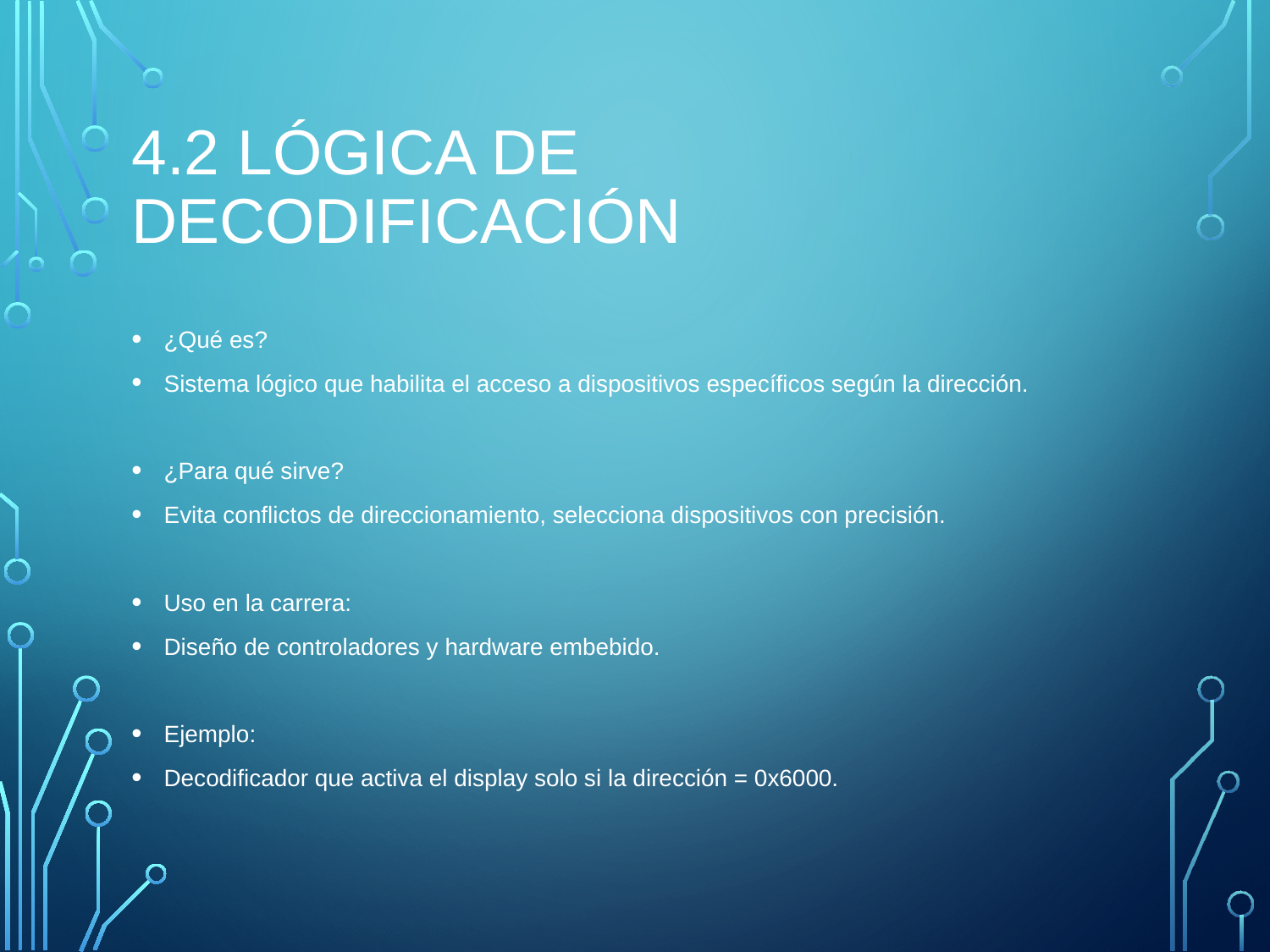

# 4.2 Lógica de decodificación
¿Qué es?
Sistema lógico que habilita el acceso a dispositivos específicos según la dirección.

¿Para qué sirve?
Evita conflictos de direccionamiento, selecciona dispositivos con precisión.

Uso en la carrera:
Diseño de controladores y hardware embebido.

Ejemplo:
Decodificador que activa el display solo si la dirección = 0x6000.